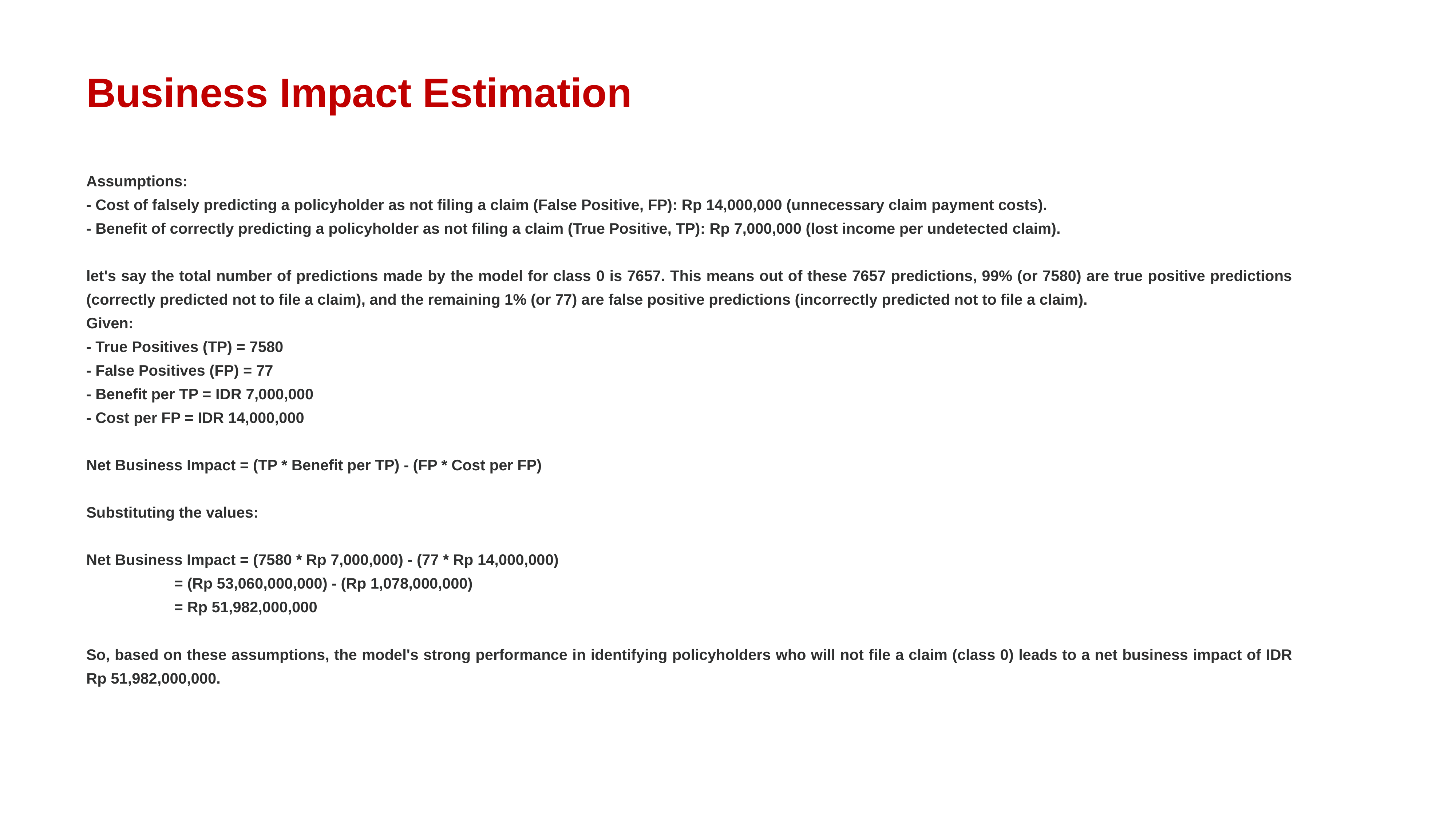

Business Impact Estimation
Assumptions:
- Cost of falsely predicting a policyholder as not filing a claim (False Positive, FP): Rp 14,000,000 (unnecessary claim payment costs).
- Benefit of correctly predicting a policyholder as not filing a claim (True Positive, TP): Rp 7,000,000 (lost income per undetected claim).

let's say the total number of predictions made by the model for class 0 is 7657. This means out of these 7657 predictions, 99% (or 7580) are true positive predictions (correctly predicted not to file a claim), and the remaining 1% (or 77) are false positive predictions (incorrectly predicted not to file a claim).
Given:
- True Positives (TP) = 7580
- False Positives (FP) = 77
- Benefit per TP = IDR 7,000,000
- Cost per FP = IDR 14,000,000

Net Business Impact = (TP * Benefit per TP) - (FP * Cost per FP)

Substituting the values:

Net Business Impact = (7580 * Rp 7,000,000) - (77 * Rp 14,000,000)
                     = (Rp 53,060,000,000) - (Rp 1,078,000,000)
                     = Rp 51,982,000,000

So, based on these assumptions, the model's strong performance in identifying policyholders who will not file a claim (class 0) leads to a net business impact of IDR Rp 51,982,000,000.